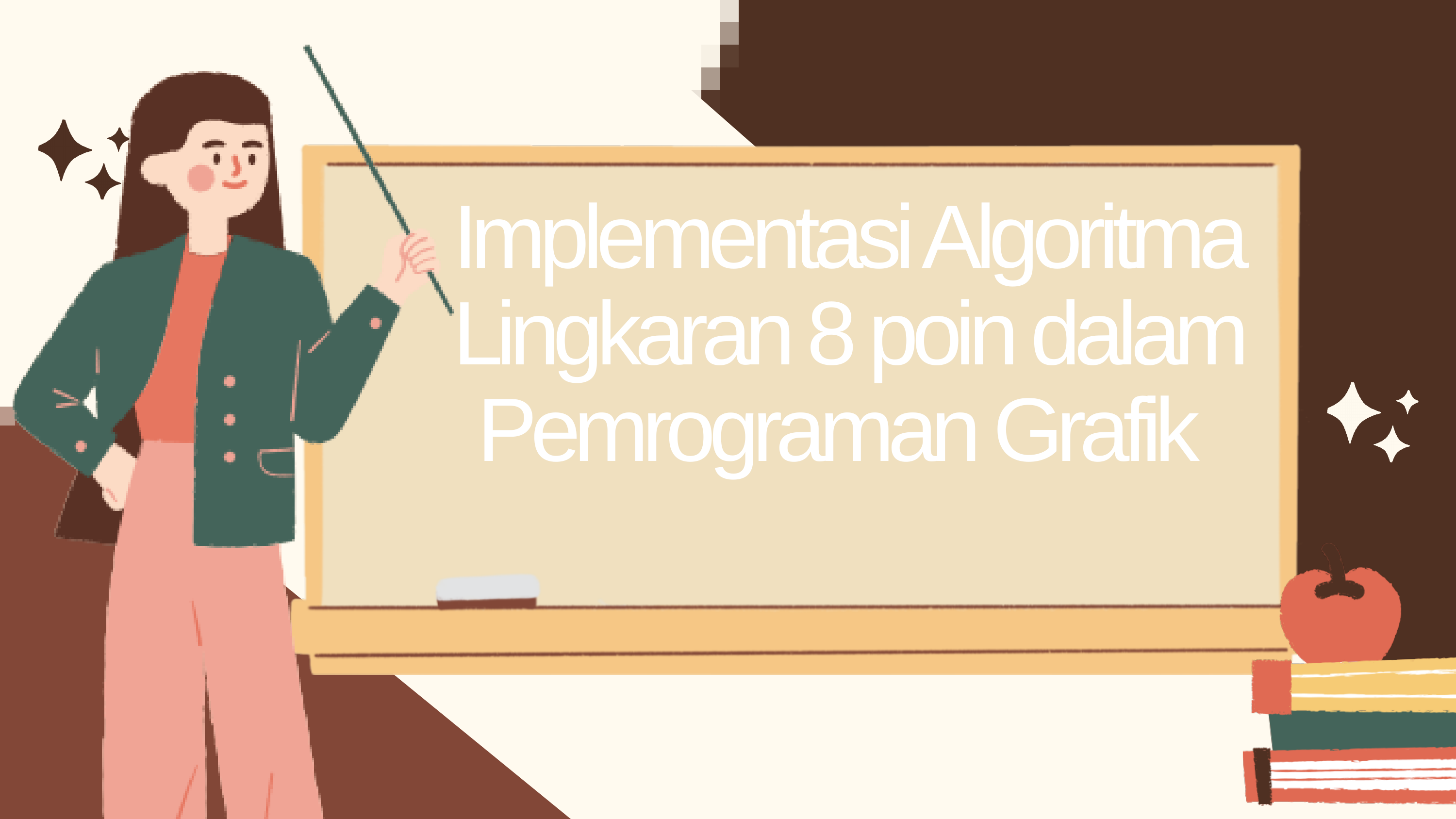

Implementasi Algoritma Lingkaran 8 poin dalam Pemrograman Grafik